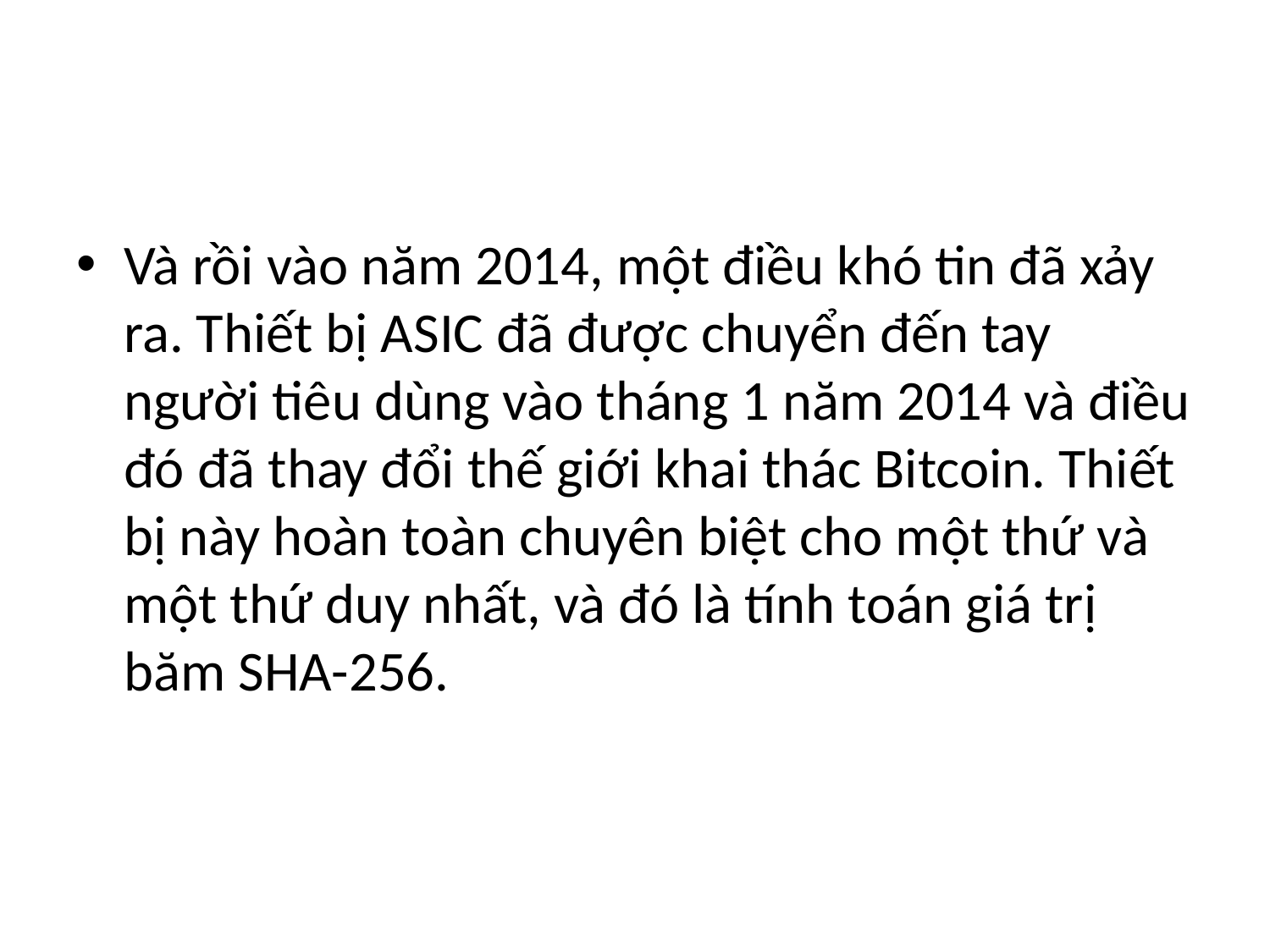

#
Và rồi vào năm 2014, một điều khó tin đã xảy ra. Thiết bị ASIC đã được chuyển đến tay người tiêu dùng vào tháng 1 năm 2014 và điều đó đã thay đổi thế giới khai thác Bitcoin. Thiết bị này hoàn toàn chuyên biệt cho một thứ và một thứ duy nhất, và đó là tính toán giá trị băm SHA-256.